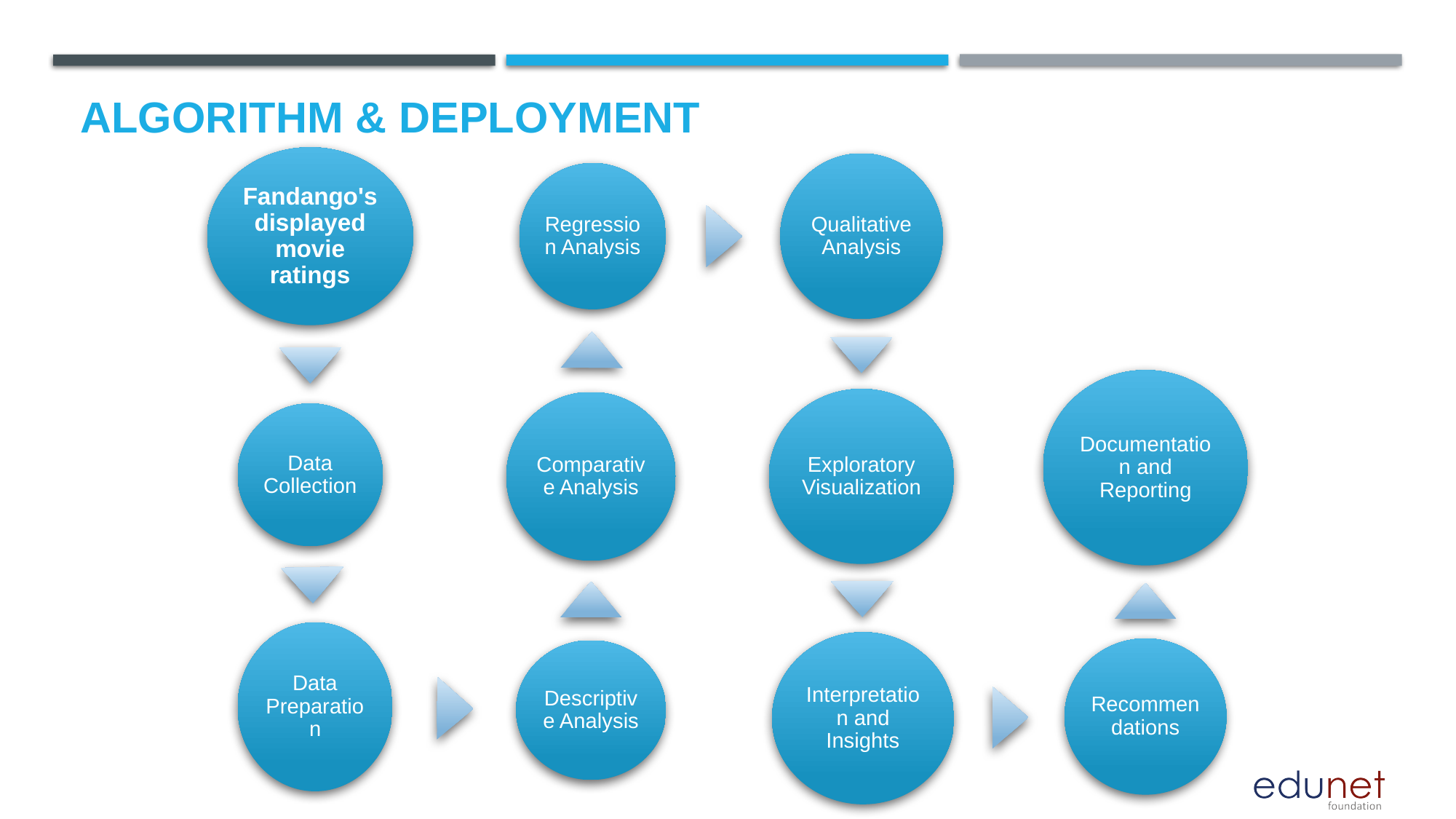

# Algorithm & Deployment
Fandango's displayed movie ratings
Data Collection
Data Preparation
Descriptive Analysis
Comparative Analysis
Regression Analysis
Qualitative Analysis
Exploratory Visualization
Interpretation and Insights
Recommendations
Documentation and Reporting